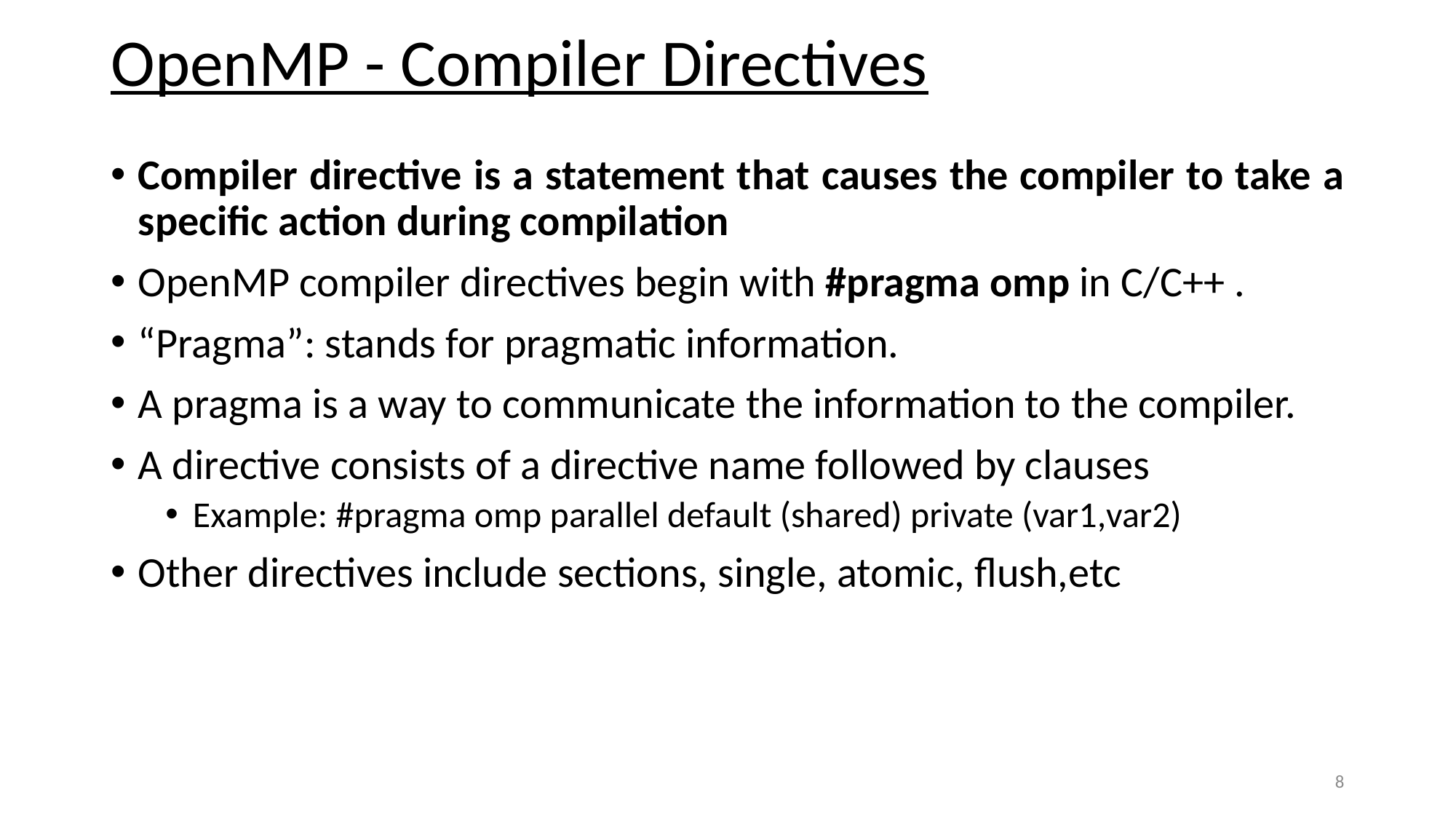

# OpenMP - Compiler Directives
Compiler directive is a statement that causes the compiler to take a specific action during compilation
OpenMP compiler directives begin with #pragma omp in C/C++ .
“Pragma”: stands for pragmatic information.
A pragma is a way to communicate the information to the compiler.
A directive consists of a directive name followed by clauses
Example: #pragma omp parallel default (shared) private (var1,var2)
Other directives include sections, single, atomic, flush,etc
8